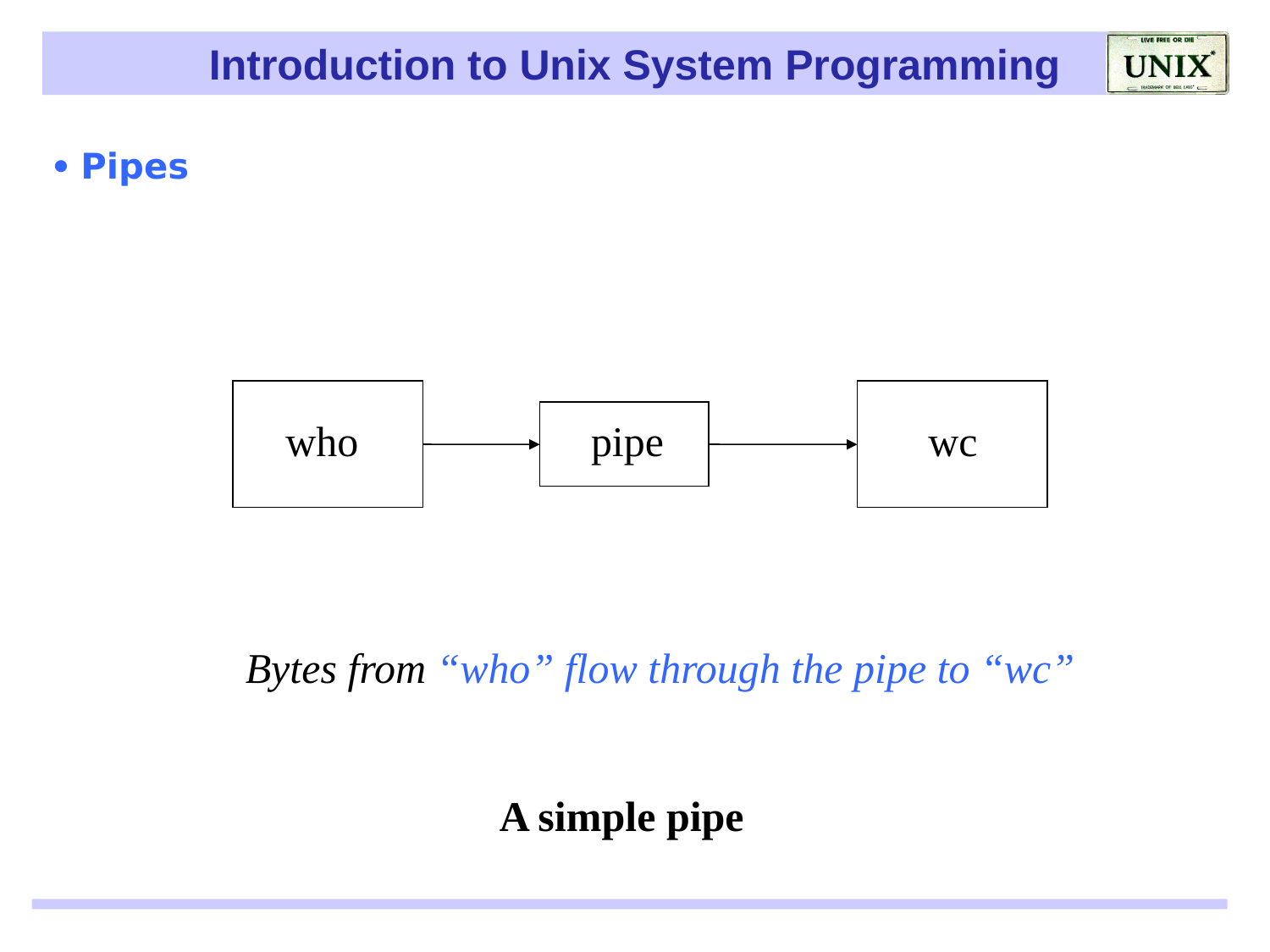

• Pipes

who                      pipe                         wc

Bytes from “who” flow through the pipe to “wc”
A simple pipe